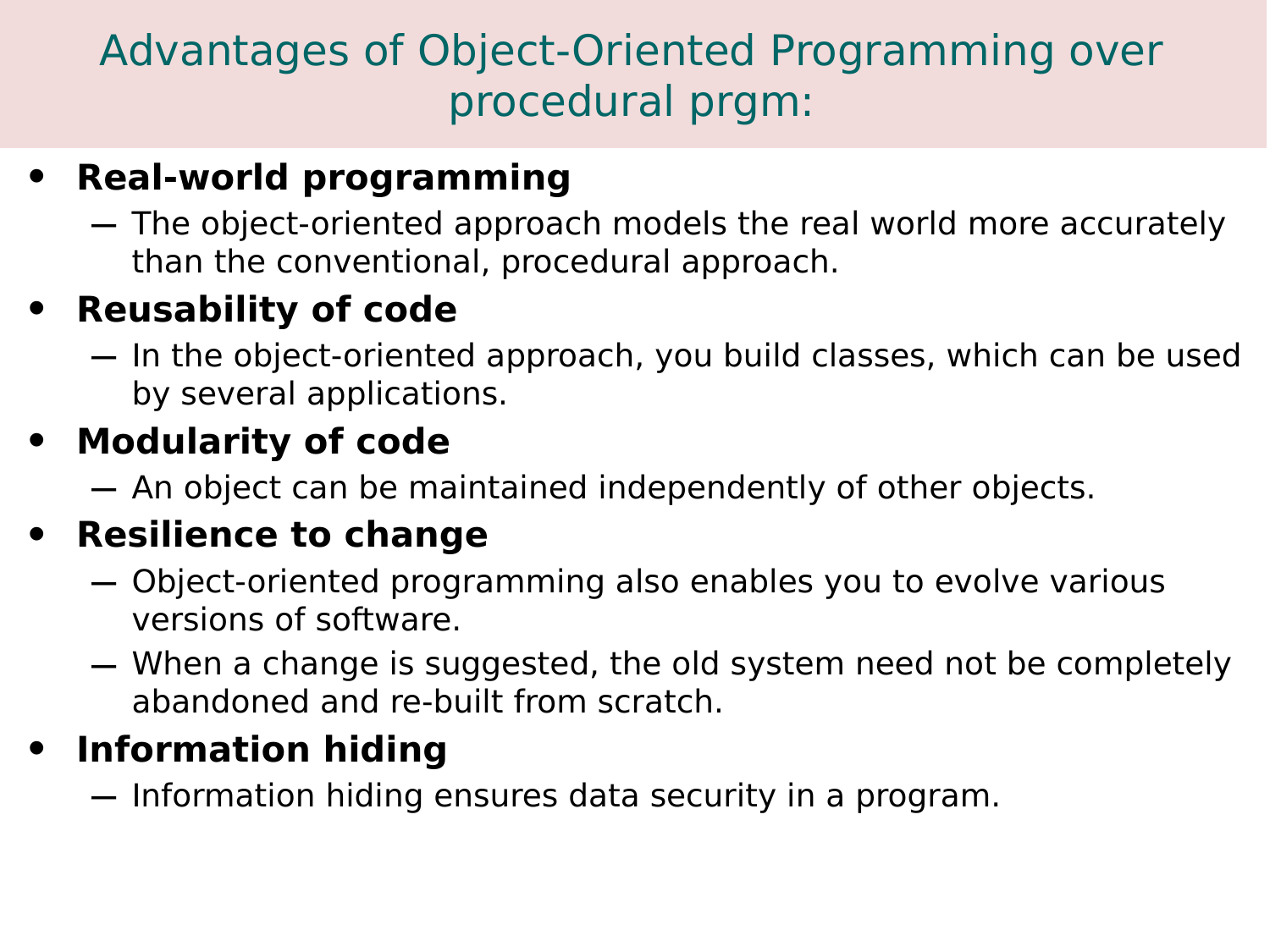

# Advantages of Object-Oriented Programming over procedural prgm:
Real-world programming
The object-oriented approach models the real world more accurately than the conventional, procedural approach.
Reusability of code
In the object-oriented approach, you build classes, which can be used by several applications.
Modularity of code
An object can be maintained independently of other objects.
Resilience to change
Object-oriented programming also enables you to evolve various versions of software.
When a change is suggested, the old system need not be completely abandoned and re-built from scratch.
Information hiding
Information hiding ensures data security in a program.